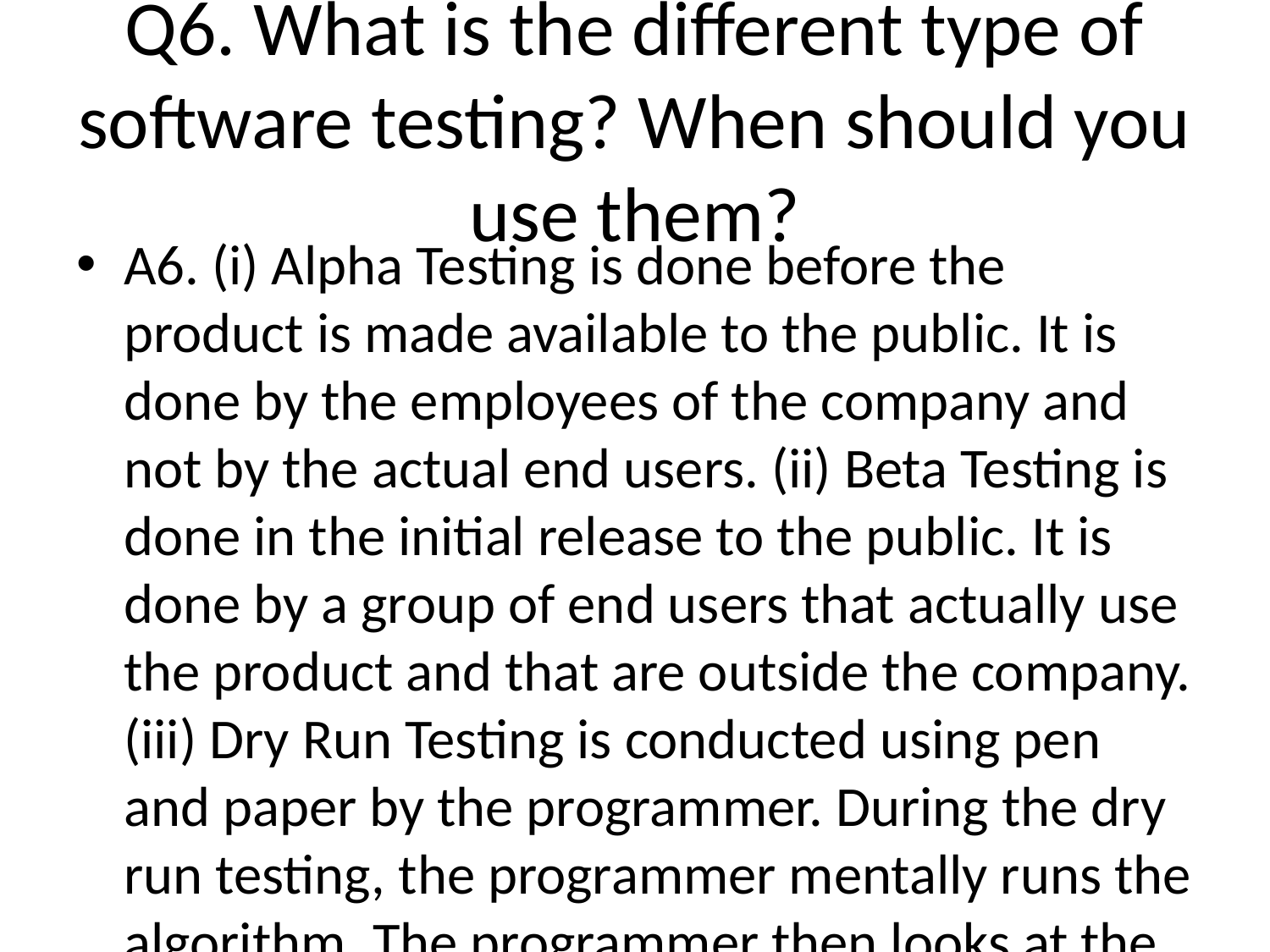

# Q6. What is the different type of software testing? When should you use them?
A6. (i) Alpha Testing is done before the product is made available to the public. It is done by the employees of the company and not by the actual end users. (ii) Beta Testing is done in the initial release to the public. It is done by a group of end users that actually use the product and that are outside the company. (iii) Dry Run Testing is conducted using pen and paper by the programmer. During the dry run testing, the programmer mentally runs the algorithm. The programmer then looks at the sources code and decides on what the output of the run should be. (iv) Functional Testing tests individual commands, to see if they perform and function correctly. (v) Unit Testing is testing individual parts of the product. (vi) Integration Testing is when the entire product is tested at the same time, in order to verify that all components of the product are working together. (vii) Debugging is a systematic process of finding errors (bugs) in the product and then amending them. (viii) Data Testing is to actually see if the data recorded is correct and does it have any outliners. After running all the tests, you should have collected data within each test. By checking for these outliners, you may see that there is either a problem with the product or just a mistake by the data collector. The main test data used are normal data, boundary data, and erroneous data.